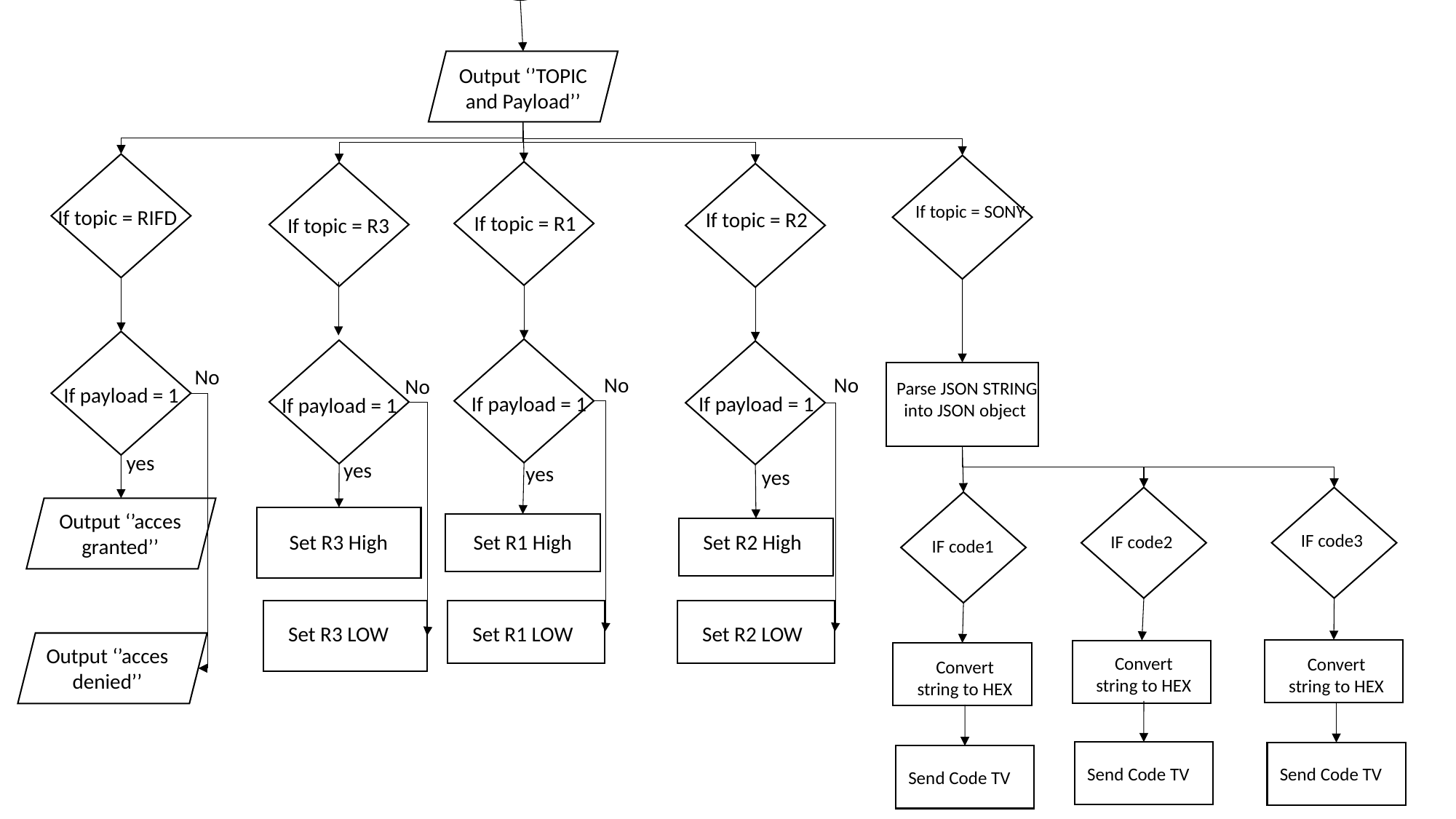

dd
Start

Output ‘’TOPIC and Payload’’

If topic = SONY
If topic = RIFD
If topic = R2
If topic = R1
If topic = R3

No

No
No
No
Parse JSON STRING into JSON object
If payload = 1
If payload = 1
If payload = 1
If payload = 1
yes
yes
yes
yes

Output ‘’acces granted’’

Set R3 High
Set R1 High
Set R2 High
IF code3
IF code2
IF code1

Set R3 LOW
Set R1 LOW
Set R2 LOW

Output ‘’acces denied’’

Convert string to HEX
Convert string to HEX
Convert string to HEX

Send Code TV
Send Code TV
Send Code TV